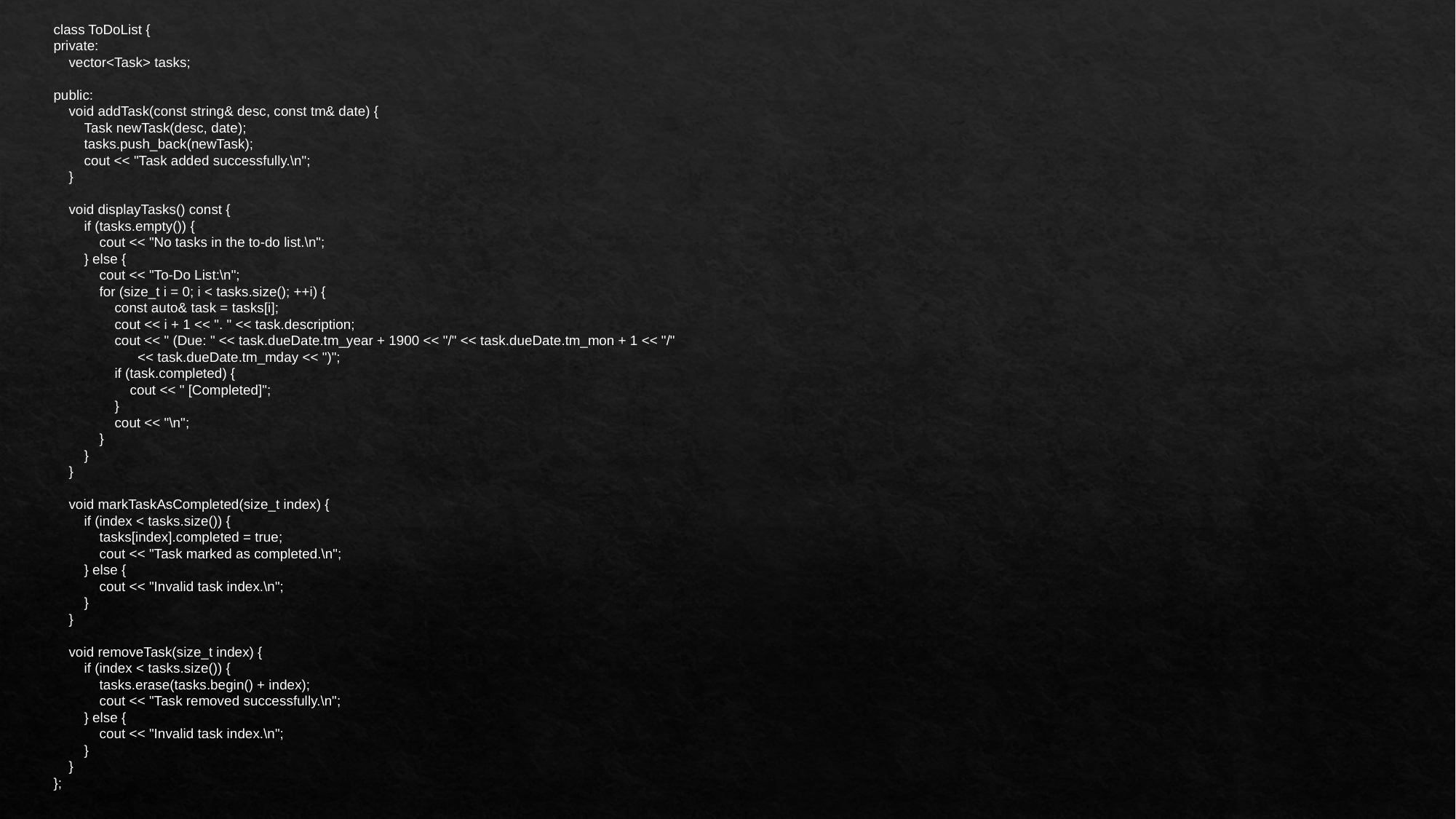

class ToDoList {
private:
    vector<Task> tasks;

public:
    void addTask(const string& desc, const tm& date) {
        Task newTask(desc, date);
        tasks.push_back(newTask);
        cout << "Task added successfully.\n";
    }

    void displayTasks() const {
        if (tasks.empty()) {
            cout << "No tasks in the to-do list.\n";
        } else {
            cout << "To-Do List:\n";
            for (size_t i = 0; i < tasks.size(); ++i) {
                const auto& task = tasks[i];
                cout << i + 1 << ". " << task.description;
                cout << " (Due: " << task.dueDate.tm_year + 1900 << "/" << task.dueDate.tm_mon + 1 << "/"
                      << task.dueDate.tm_mday << ")";
                if (task.completed) {
                    cout << " [Completed]";
                }
                cout << "\n";
            }
        }
    }

    void markTaskAsCompleted(size_t index) {
        if (index < tasks.size()) {
            tasks[index].completed = true;
            cout << "Task marked as completed.\n";
        } else {
            cout << "Invalid task index.\n";
        }
    }

    void removeTask(size_t index) {
        if (index < tasks.size()) {
            tasks.erase(tasks.begin() + index);
            cout << "Task removed successfully.\n";
        } else {
            cout << "Invalid task index.\n";
        }
    }
};